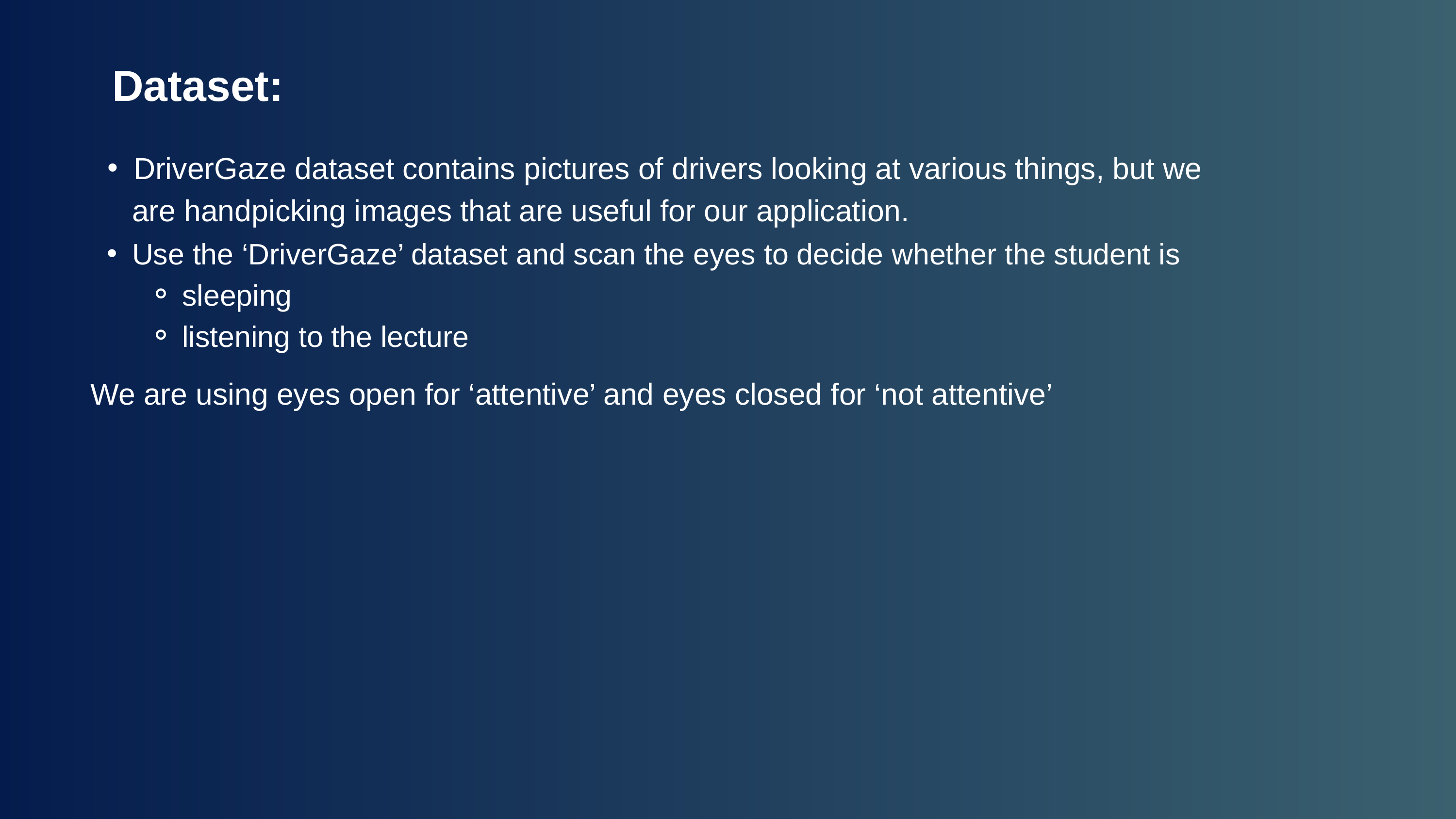

Dataset:
DriverGaze dataset contains pictures of drivers looking at various things, but we
      are handpicking images that are useful for our application.
Use the ‘DriverGaze’ dataset and scan the eyes to decide whether the student is
sleeping
listening to the lecture

We are using eyes open for ‘attentive’ and eyes closed for ‘not attentive’